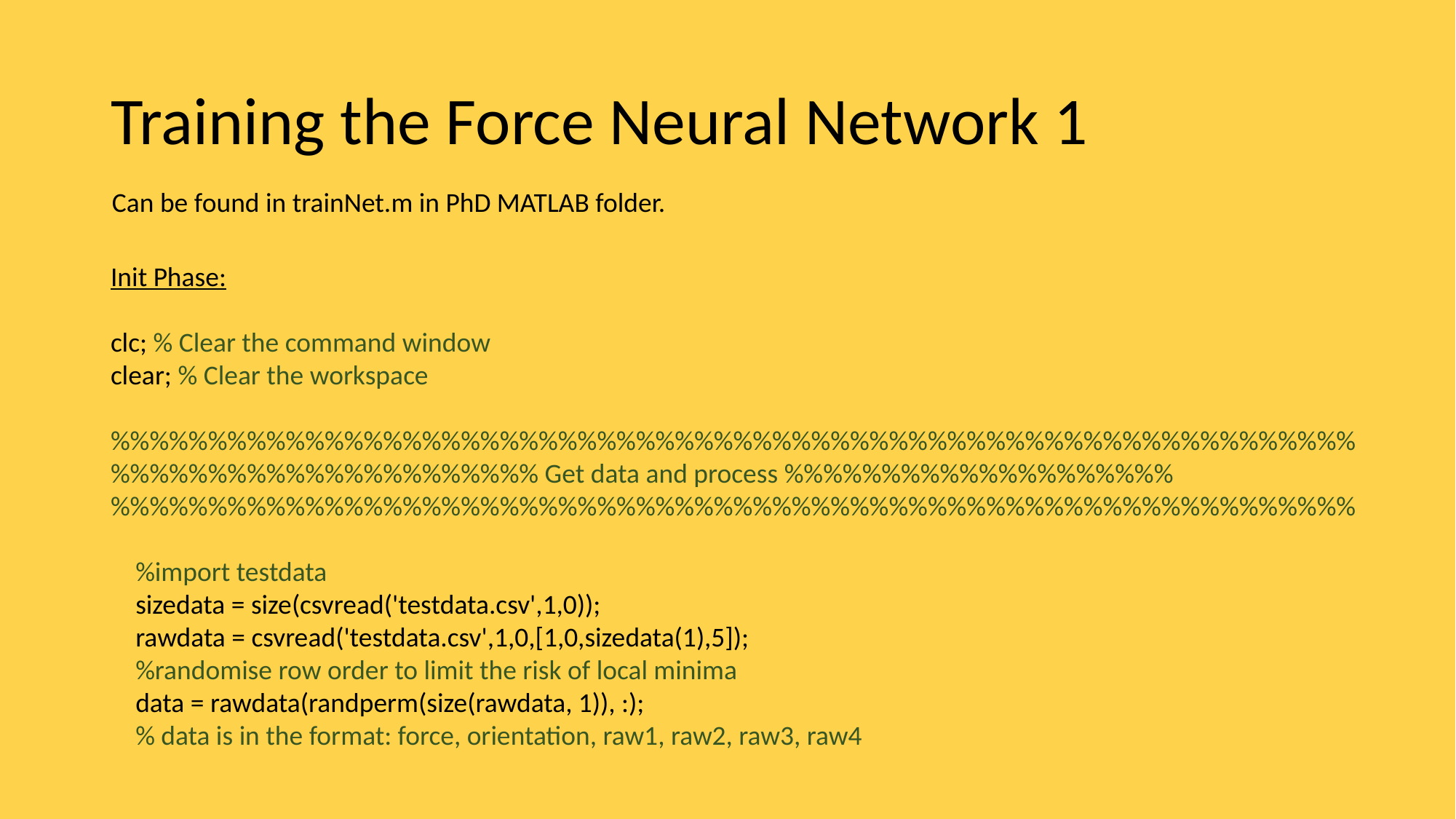

# Training the Force Neural Network 1
Can be found in trainNet.m in PhD MATLAB folder.
Init Phase:

clc; % Clear the command window
clear; % Clear the workspace

%%%%%%%%%%%%%%%%%%%%%%%%%%%%%%%%%%%%%%%%%%%%%%%%%%%%%%%%%%%%%%%%
%%%%%%%%%%%%%%%%%%%%%% Get data and process %%%%%%%%%%%%%%%%%%%%
%%%%%%%%%%%%%%%%%%%%%%%%%%%%%%%%%%%%%%%%%%%%%%%%%%%%%%%%%%%%%%%%

    %import testdata
    sizedata = size(csvread('testdata.csv',1,0));
    rawdata = csvread('testdata.csv',1,0,[1,0,sizedata(1),5]);
    %randomise row order to limit the risk of local minima
    data = rawdata(randperm(size(rawdata, 1)), :);
    % data is in the format: force, orientation, raw1, raw2, raw3, raw4